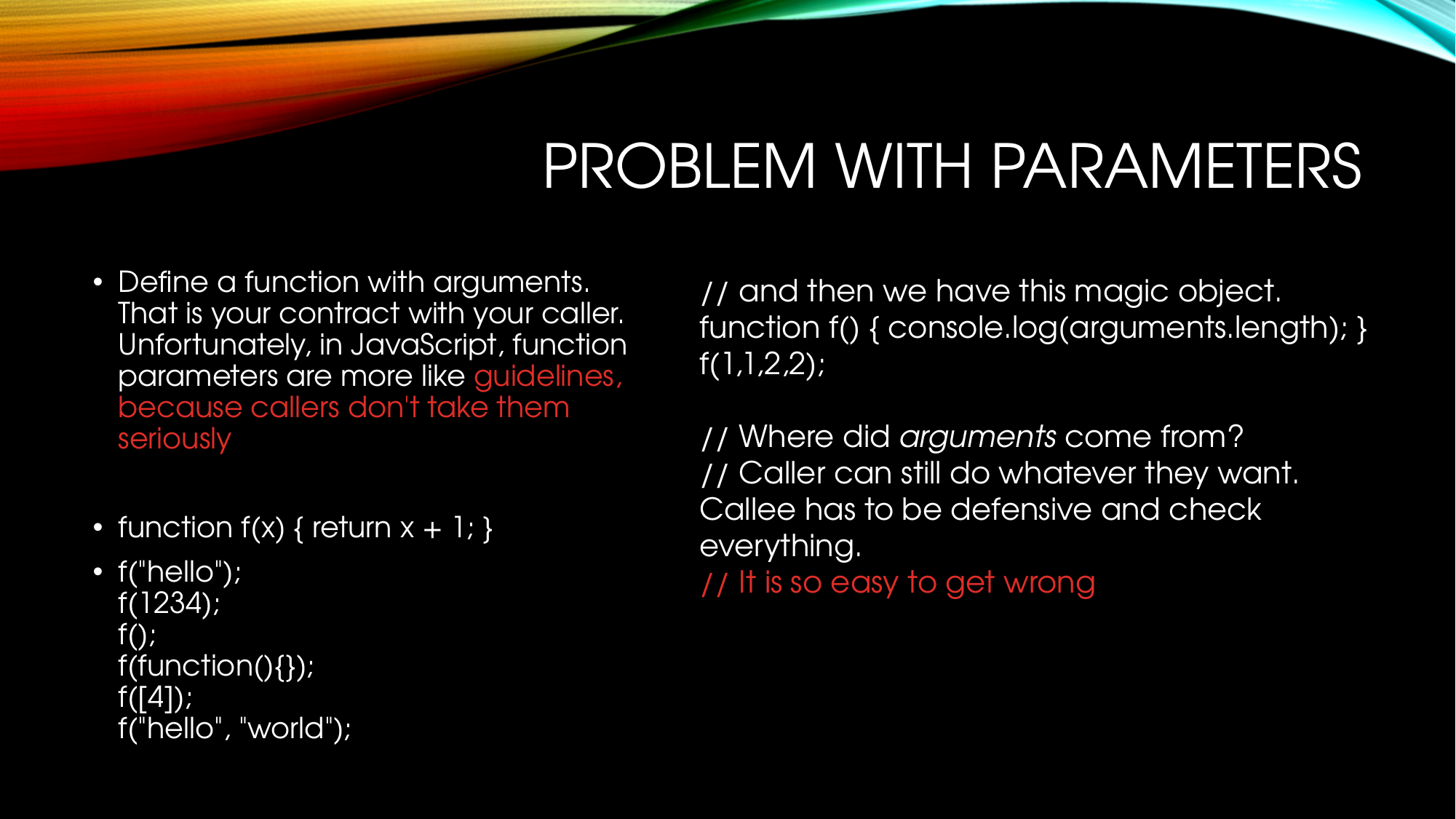

# Problem with parameters
Define a function with arguments.  That is your contract with your caller.
Unfortunately, in JavaScript, function parameters are more like guidelines, because callers don't take them seriously

function f(x) { return x + 1; }
f("hello");
f(1234);
f();
f(function(){});
f([4]);
f("hello", "world");

// and then we have this magic object.
function f() { console.log(arguments.length); }
f(1,1,2,2);
// Where did arguments come from?
// Caller can still do whatever they want.  Callee has to be defensive and check everything.
// It is so easy to get wrong